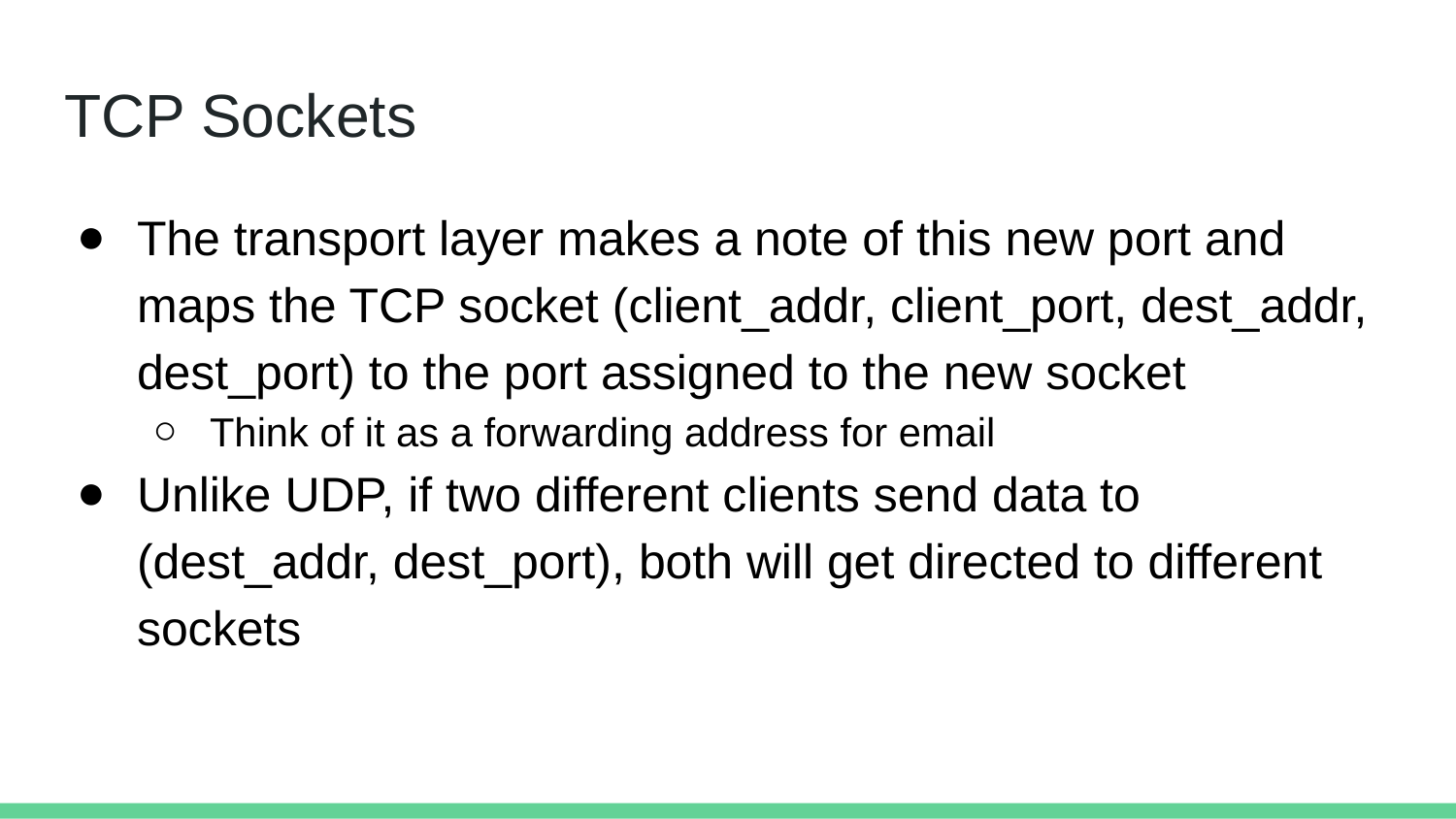

# TCP Sockets
The transport layer makes a note of this new port and maps the TCP socket (client_addr, client_port, dest_addr, dest_port) to the port assigned to the new socket
Think of it as a forwarding address for email
Unlike UDP, if two different clients send data to (dest_addr, dest_port), both will get directed to different sockets